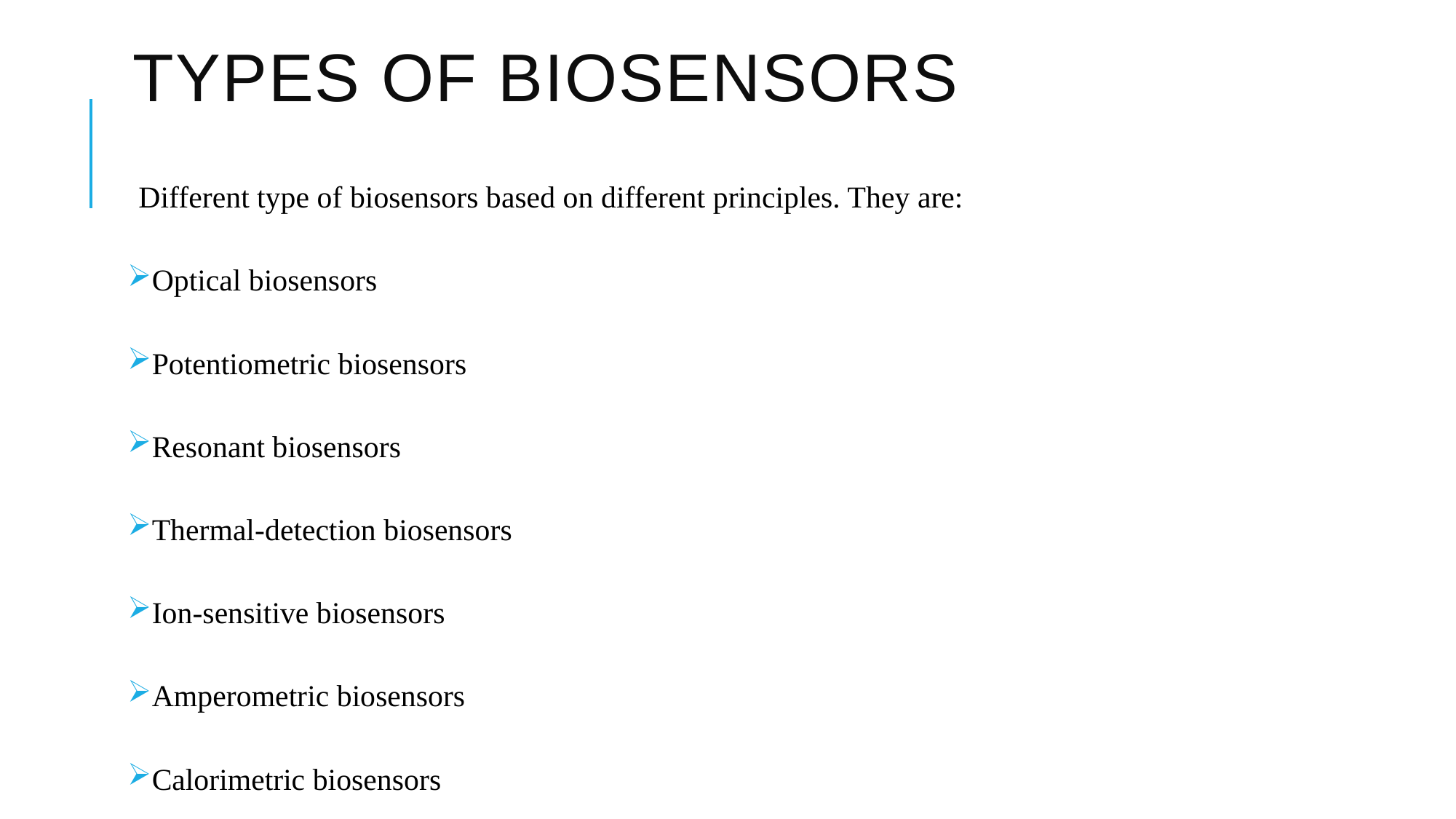

# TYPES OF BIOSENSORS
Different type of biosensors based on different principles. They are:
Optical biosensors
Potentiometric biosensors
Resonant biosensors
Thermal-detection biosensors
Ion-sensitive biosensors
Amperometric biosensors
Calorimetric biosensors